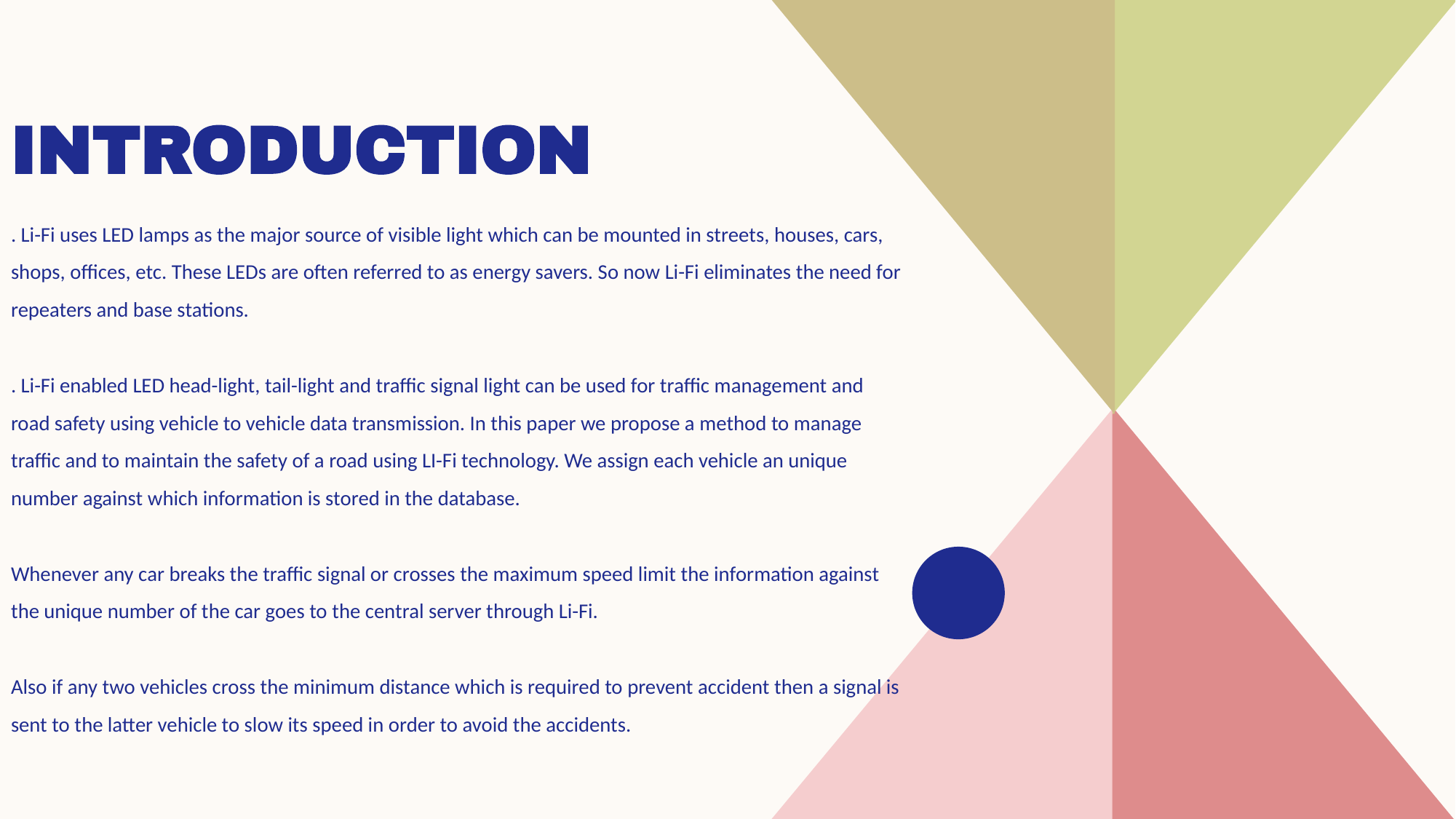

# introduction
. Li-Fi uses LED lamps as the major source of visible light which can be mounted in streets, houses, cars, shops, offices, etc. These LEDs are often referred to as energy savers. So now Li-Fi eliminates the need for repeaters and base stations.

. Li-Fi enabled LED head-light, tail-light and traffic signal light can be used for traffic management and road safety using vehicle to vehicle data transmission. In this paper we propose a method to manage traffic and to maintain the safety of a road using LI-Fi technology. We assign each vehicle an unique number against which information is stored in the database.

Whenever any car breaks the traffic signal or crosses the maximum speed limit the information against the unique number of the car goes to the central server through Li-Fi.

Also if any two vehicles cross the minimum distance which is required to prevent accident then a signal is sent to the latter vehicle to slow its speed in order to avoid the accidents.